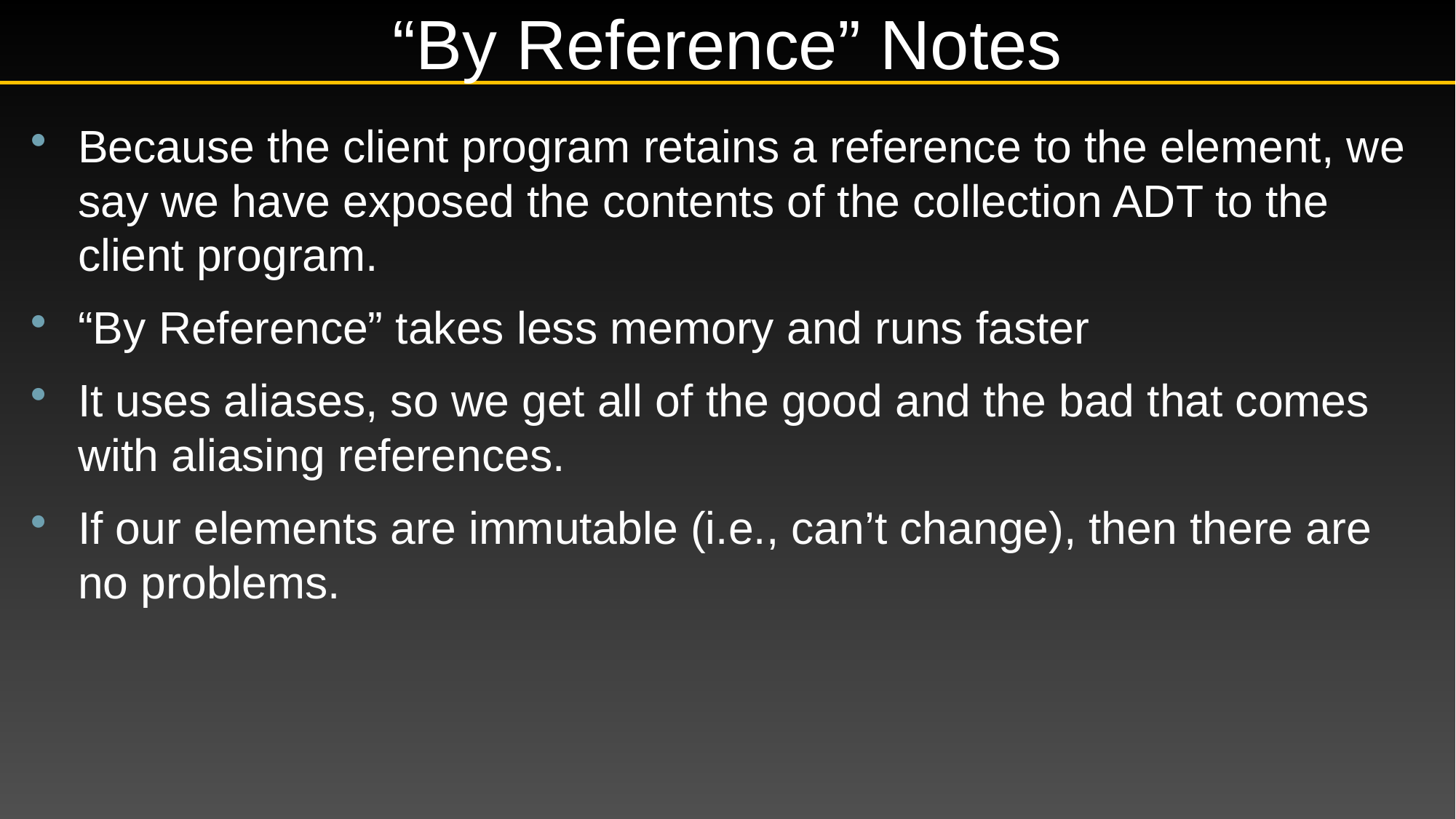

“By Reference” Notes
Because the client program retains a reference to the element, we say we have exposed the contents of the collection ADT to the client program.
“By Reference” takes less memory and runs faster
It uses aliases, so we get all of the good and the bad that comes with aliasing references.
If our elements are immutable (i.e., can’t change), then there are no problems.